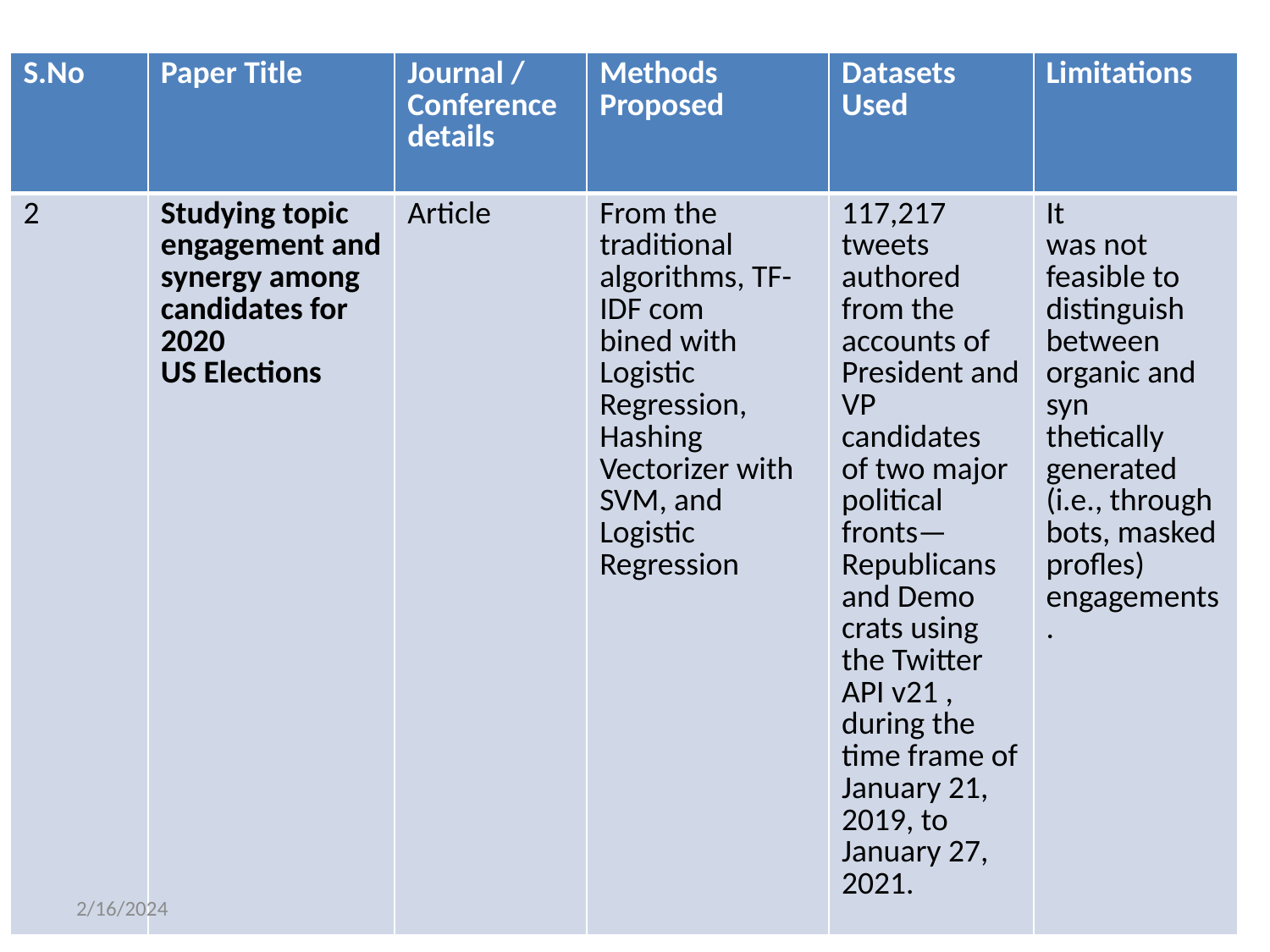

| S.No | Paper Title | Journal / Conference details | Methods Proposed | Datasets Used | Limitations |
| --- | --- | --- | --- | --- | --- |
| 2 | Studying topic engagement and synergy among candidates for 2020 US Elections | Article | From the traditional algorithms, TF-IDF com bined with Logistic Regression, Hashing Vectorizer with SVM, and Logistic Regression | 117,217 tweets authored from the accounts of President and VP candidates of two major political fronts—Republicans and Demo crats using the Twitter API v21 , during the time frame of January 21, 2019, to January 27, 2021. | It was not feasible to distinguish between organic and syn thetically generated (i.e., through bots, masked profles) engagements. |
2/16/2024
School of Computing